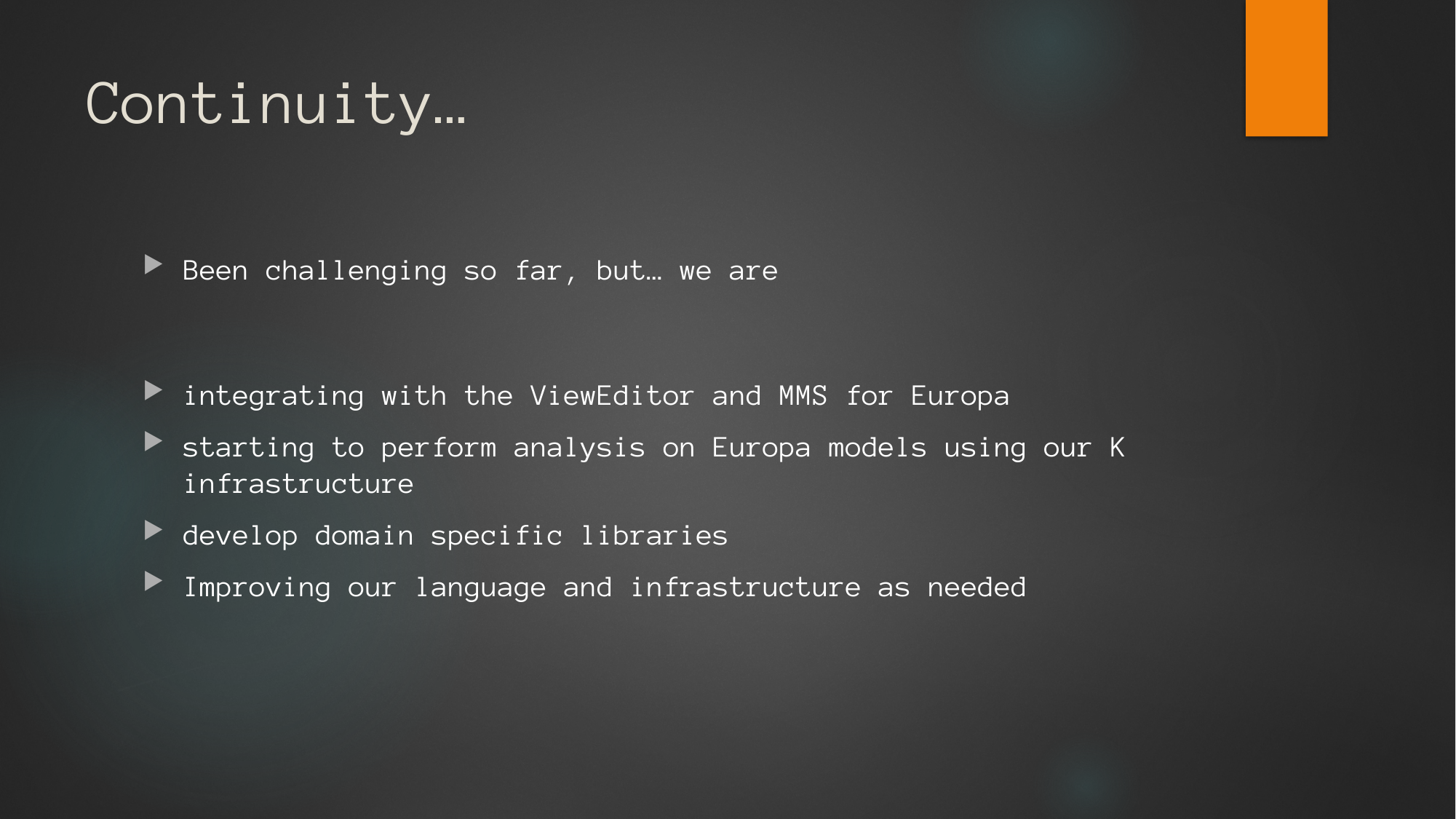

# Continuity…
Been challenging so far, but… we are

integrating with the ViewEditor and MMS for Europa
starting to perform analysis on Europa models using our K infrastructure
develop domain specific libraries
Improving our language and infrastructure as needed